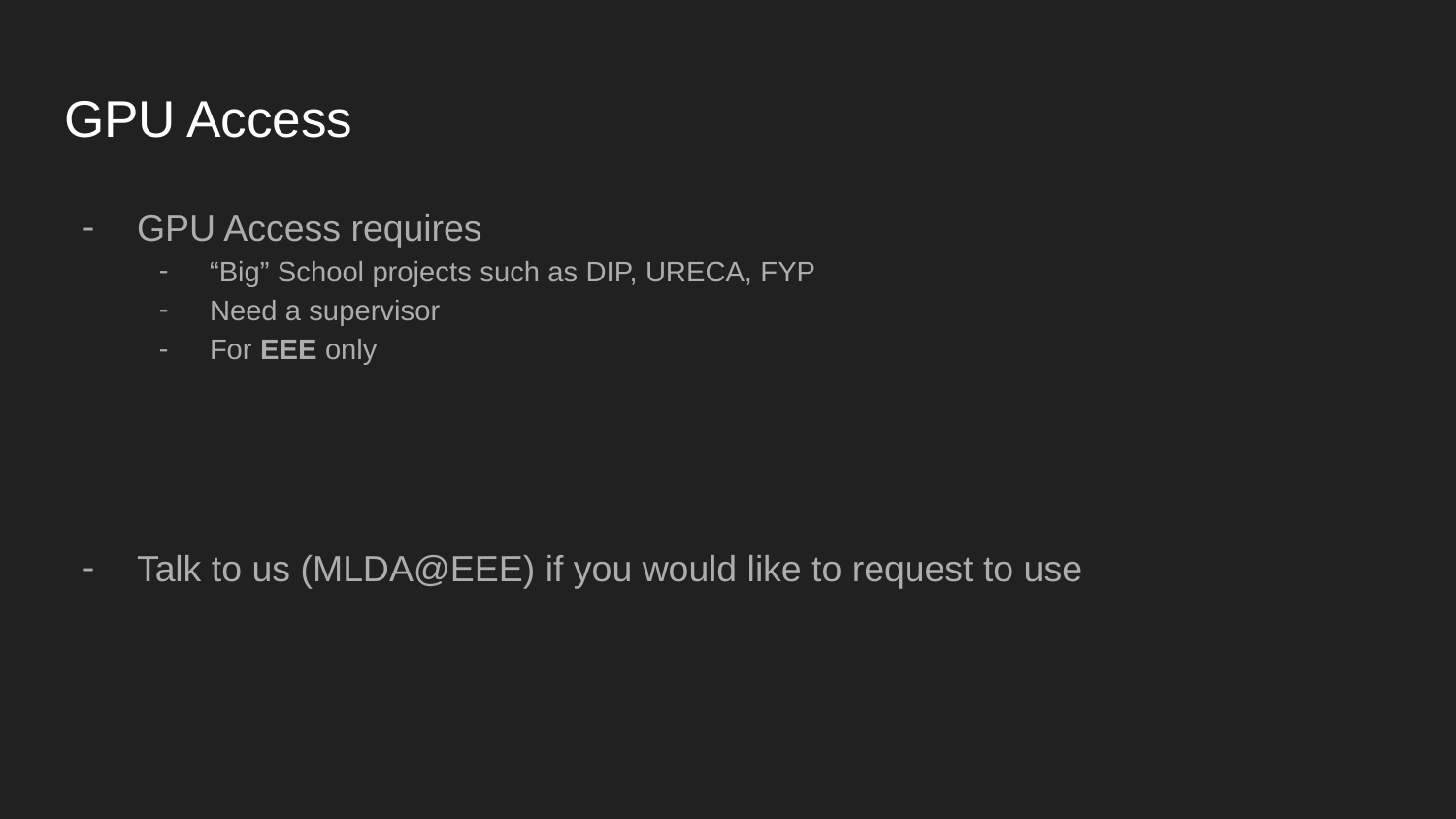

# GPU Access
GPU Access requires
“Big” School projects such as DIP, URECA, FYP
Need a supervisor
For EEE only

Talk to us (MLDA@EEE) if you would like to request to use